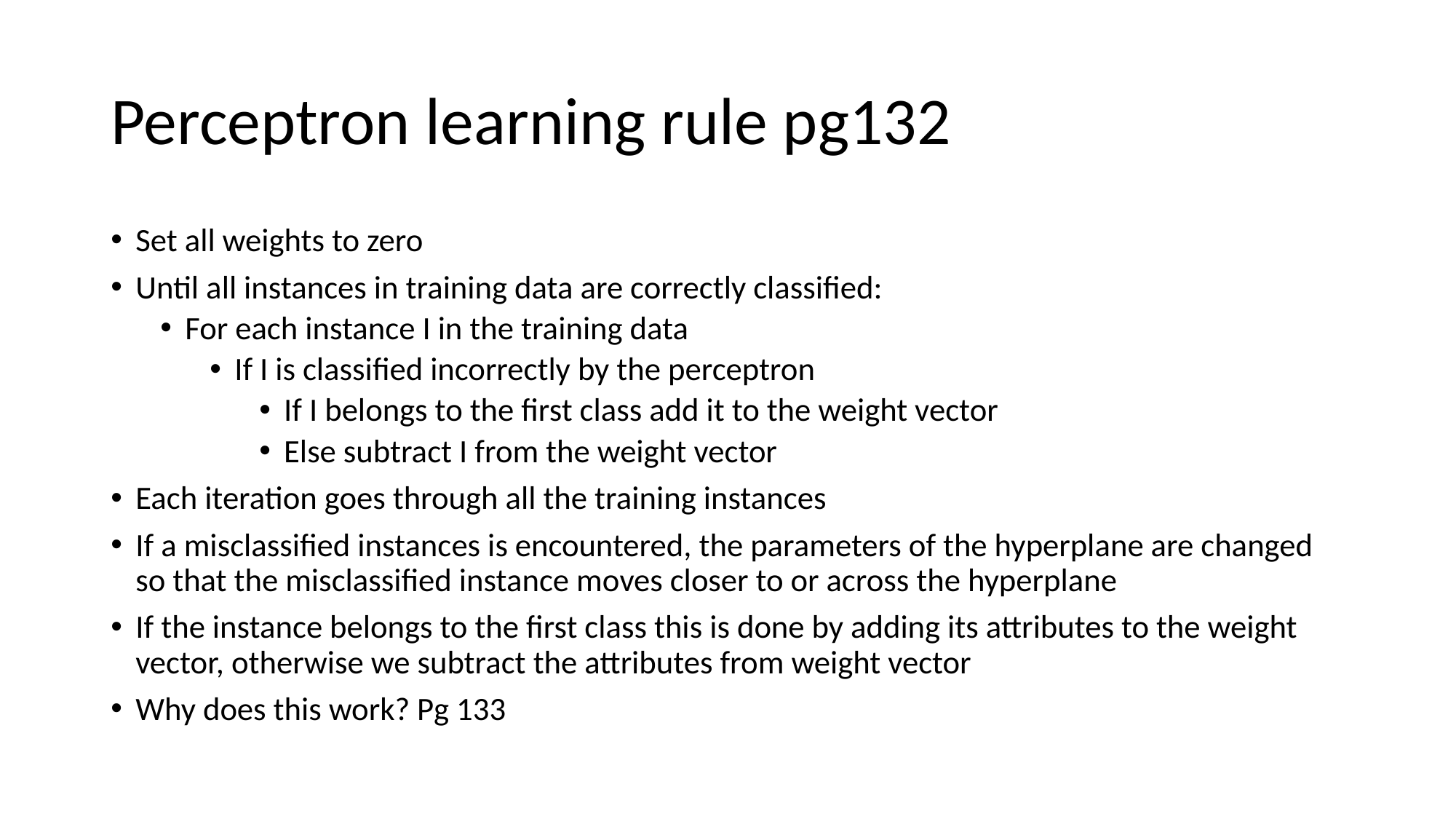

# Perceptron learning rule pg132
Set all weights to zero
Until all instances in training data are correctly classified:
For each instance I in the training data
If I is classified incorrectly by the perceptron
If I belongs to the first class add it to the weight vector
Else subtract I from the weight vector
Each iteration goes through all the training instances
If a misclassified instances is encountered, the parameters of the hyperplane are changed so that the misclassified instance moves closer to or across the hyperplane
If the instance belongs to the first class this is done by adding its attributes to the weight vector, otherwise we subtract the attributes from weight vector
Why does this work? Pg 133